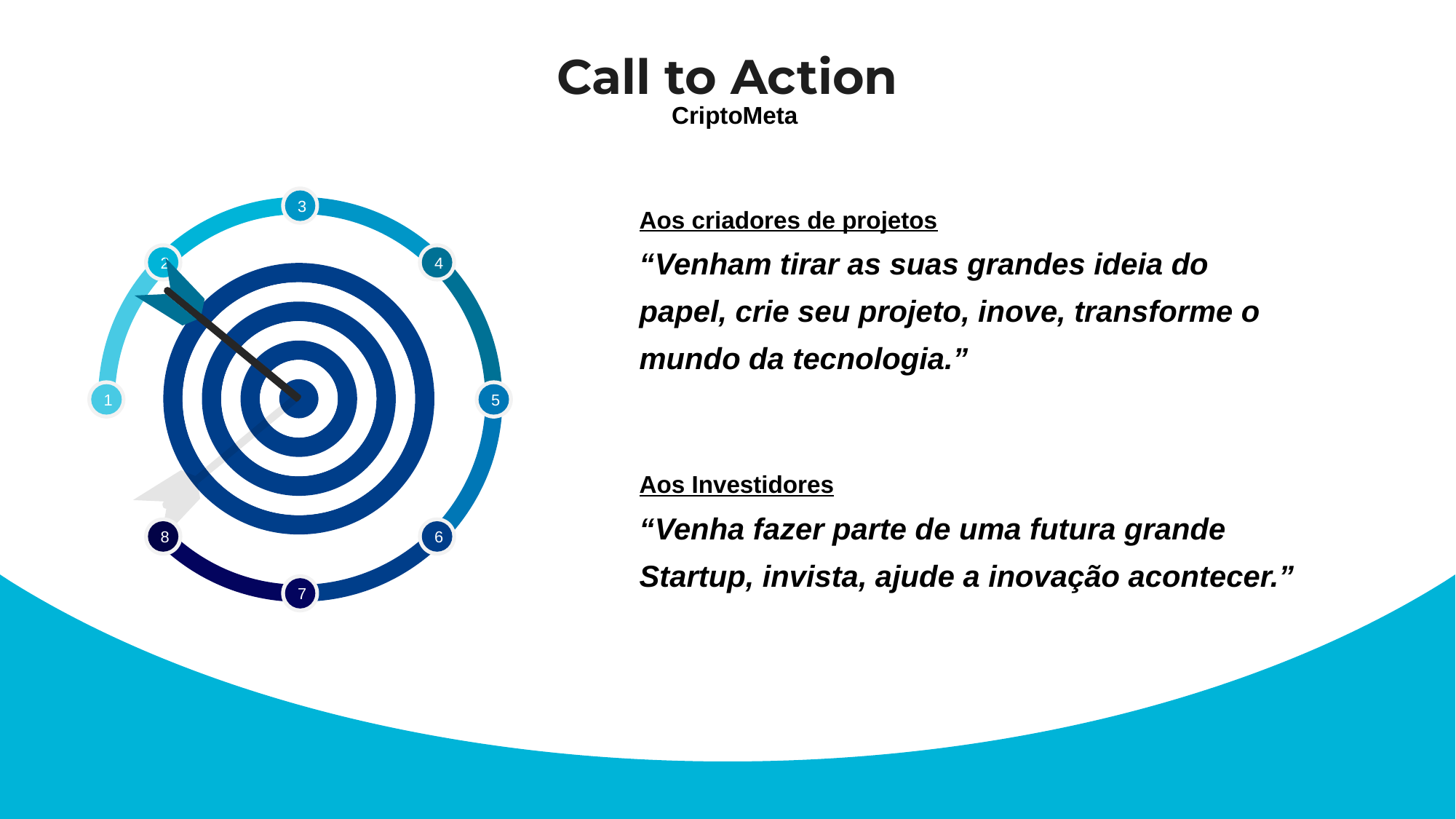

Call to Action
CriptoMeta

3

2
4

1
5

6
8
6

7

Aos criadores de projetos
“Venham tirar as suas grandes ideia do papel, crie seu projeto, inove, transforme o mundo da tecnologia.”

Aos Investidores
“Venha fazer parte de uma futura grande Startup, invista, ajude a inovação acontecer.”